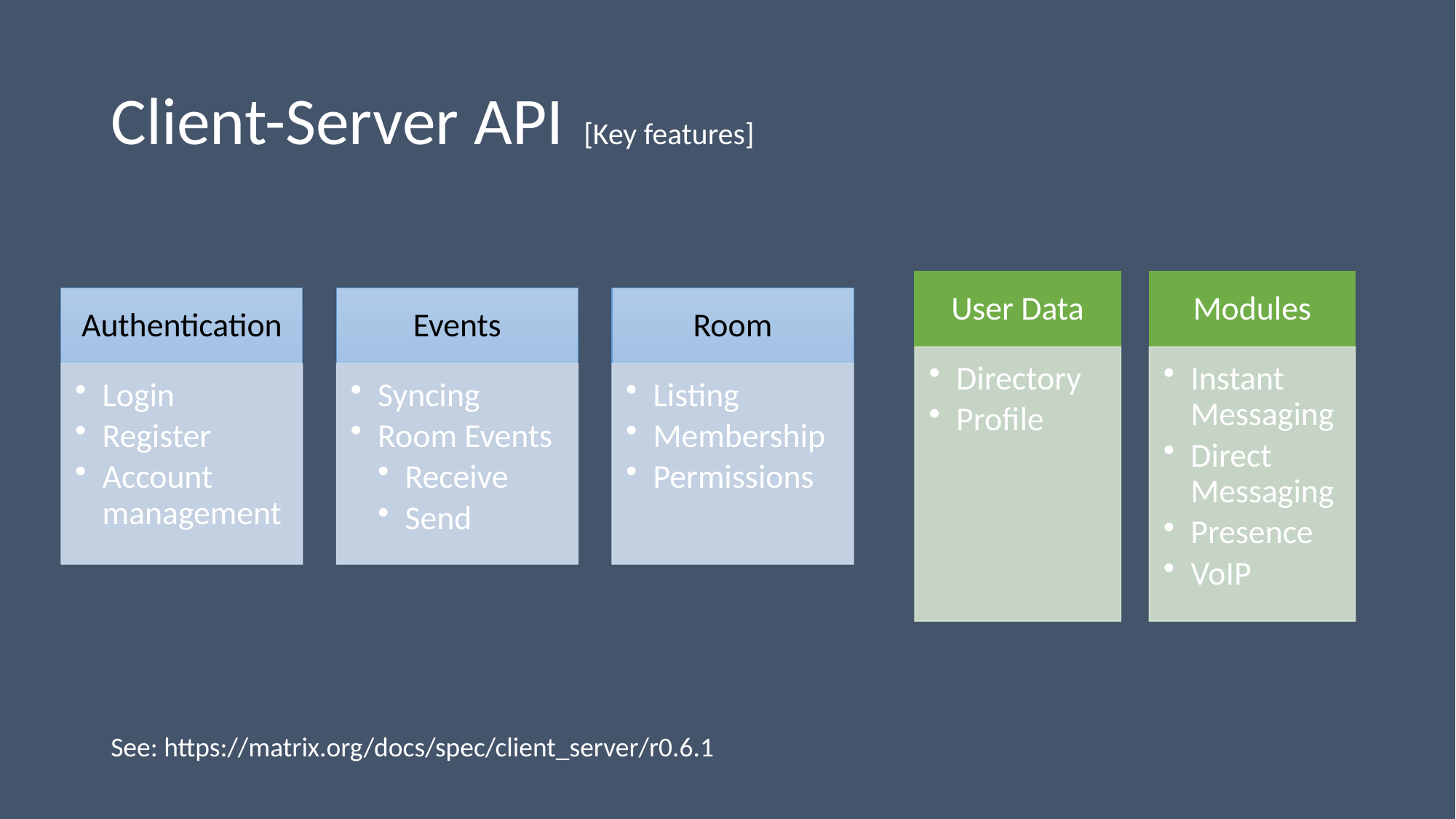

# Client-Server API  [Key features]
Authentication
Login
Register
Account management
Events
Syncing
Room Events
Receive
Send
Room
Listing
Membership
Permissions
User Data
Directory
Profile
Modules
Instant Messaging
Direct Messaging
Presence
VoIP
See: https://matrix.org/docs/spec/client_server/r0.6.1